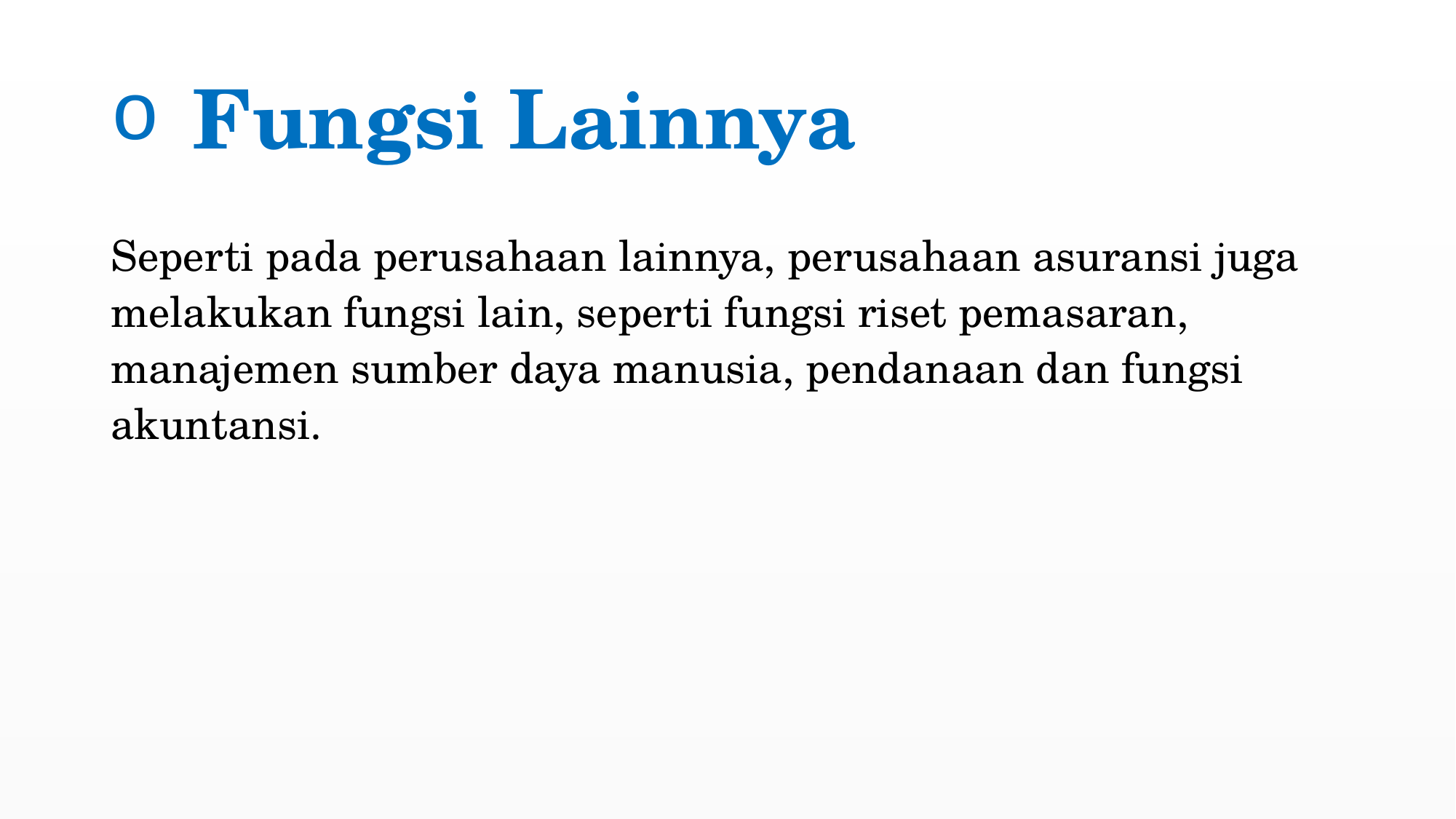

# Fungsi Lainnya
Seperti pada perusahaan lainnya, perusahaan asuransi juga melakukan fungsi lain, seperti fungsi riset pemasaran, manajemen sumber daya manusia, pendanaan dan fungsi akuntansi.